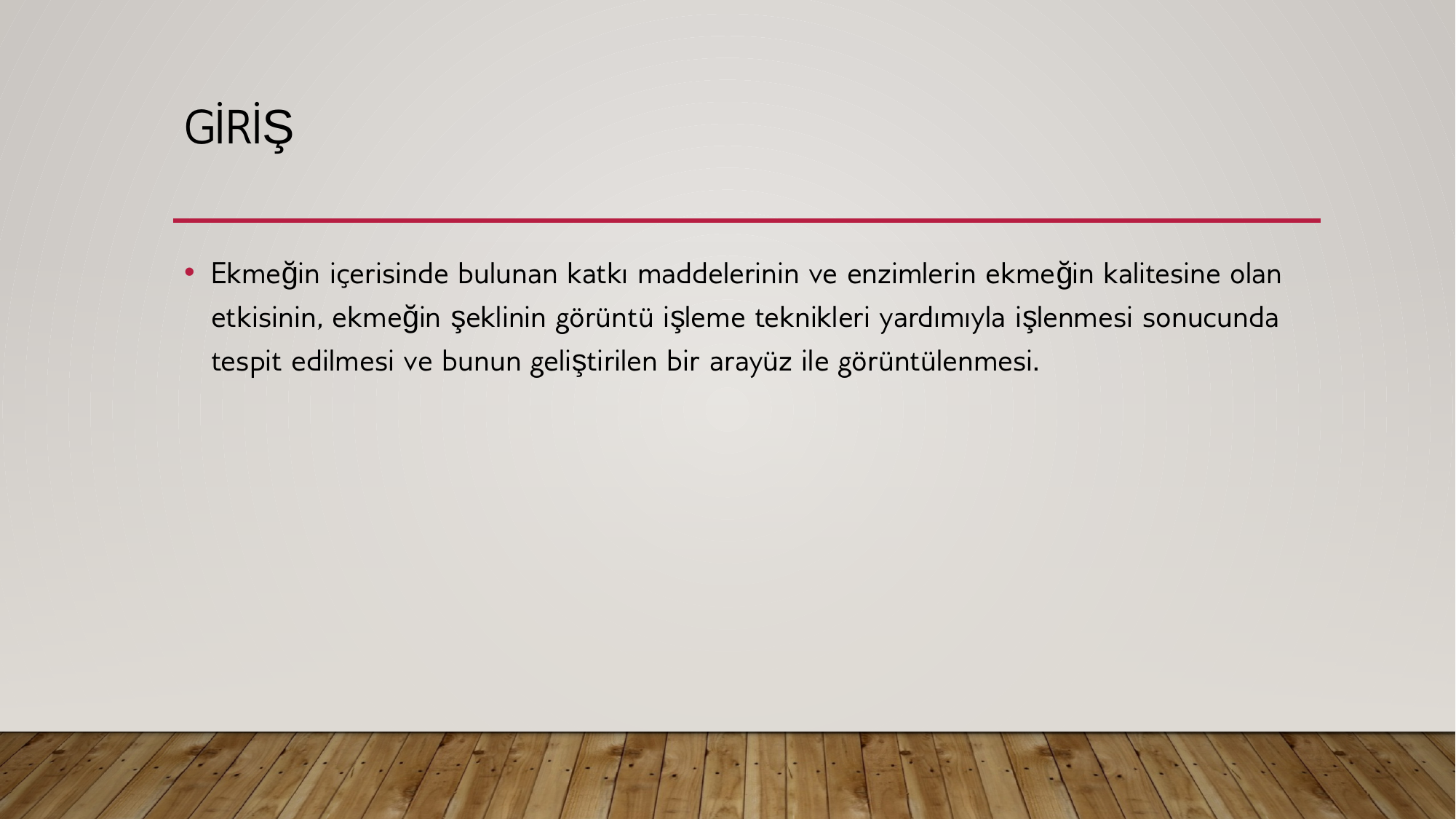

# gİRİŞ
Ekmeğin içerisinde bulunan katkı maddelerinin ve enzimlerin ekmeğin kalitesine olan etkisinin, ekmeğin şeklinin görüntü işleme teknikleri yardımıyla işlenmesi sonucunda tespit edilmesi ve bunun geliştirilen bir arayüz ile görüntülenmesi.